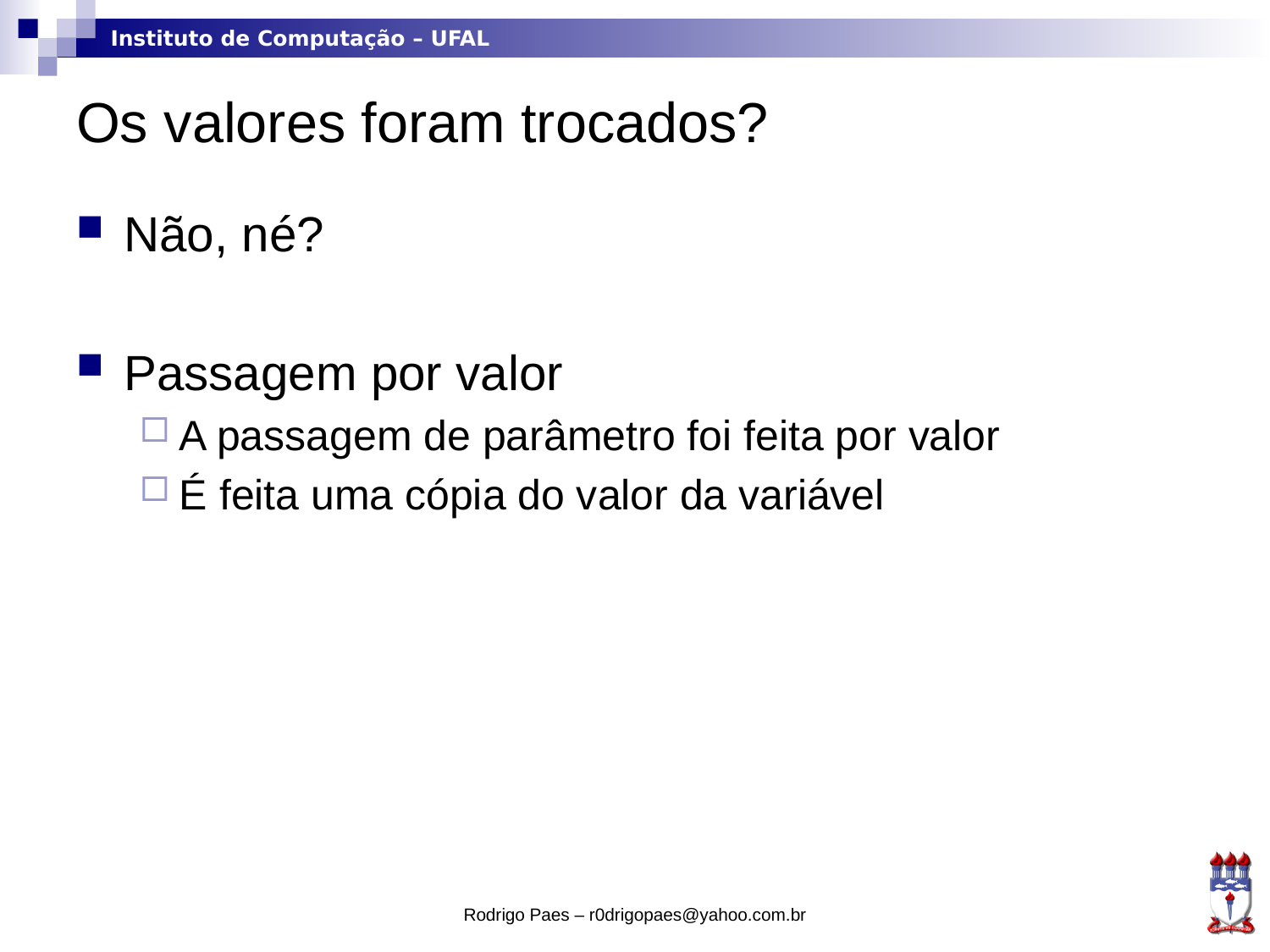

# Os valores foram trocados?
Não, né?

Passagem por valor
A passagem de parâmetro foi feita por valor
É feita uma cópia do valor da variável

Rodrigo Paes – r0drigopaes@yahoo.com.br